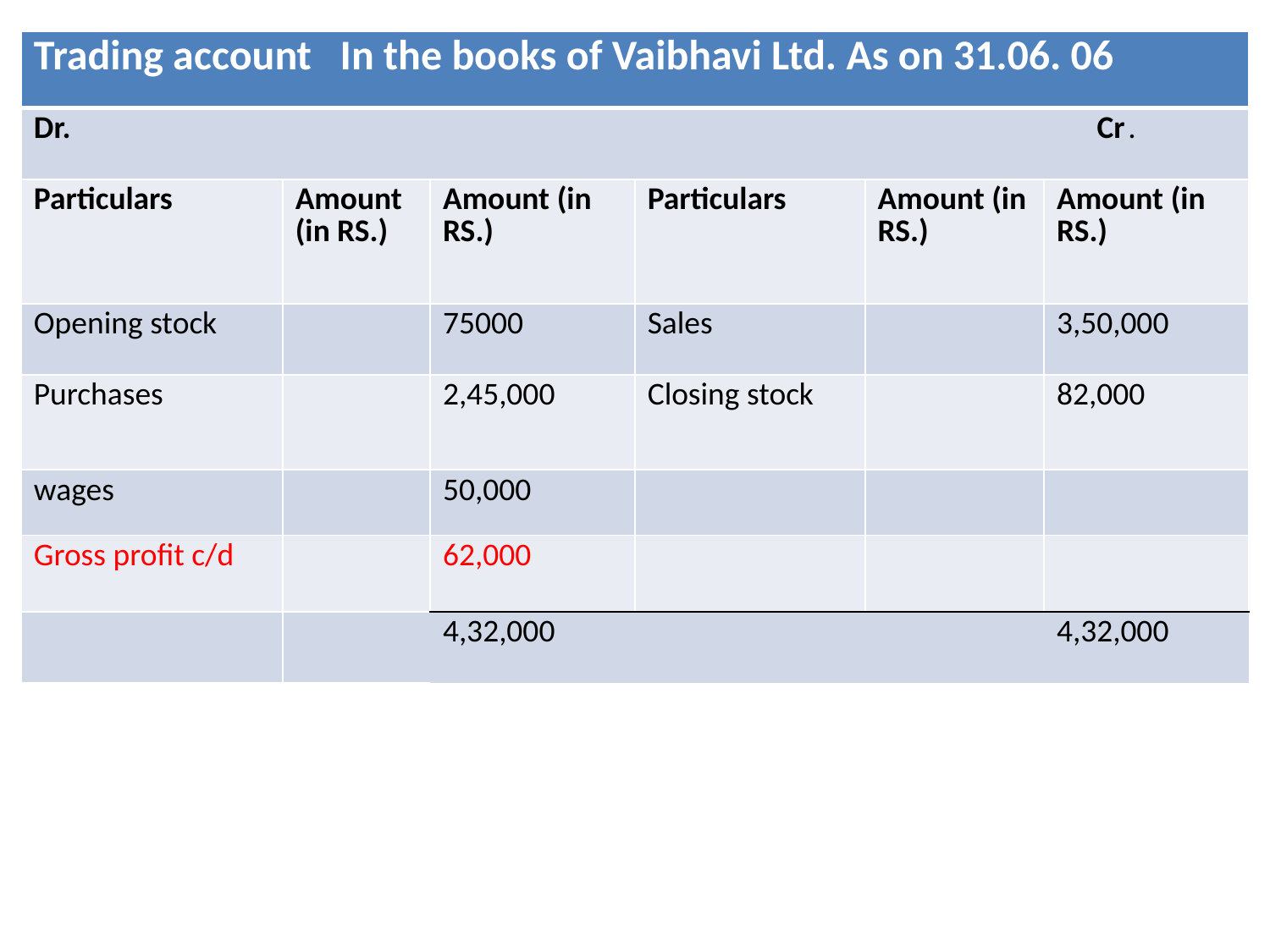

| Trading account In the books of Vaibhavi Ltd. As on 31.06. 06 |  |  |  |  |  |
| --- | --- | --- | --- | --- | --- |
| Dr. Cr. |  |  |  |  |  |
| Particulars | Amount (in RS.) | Amount (in RS.) | Particulars | Amount (in RS.) | Amount (in RS.) |
| Opening stock |  | 75000 | Sales |  | 3,50,000 |
| Purchases |  | 2,45,000 | Closing stock |  | 82,000 |
| wages |  | 50,000 |  |  |  |
| Gross profit c/d |  | 62,000 |  |  |  |
|  |  | 4,32,000 |  |  | 4,32,000 |